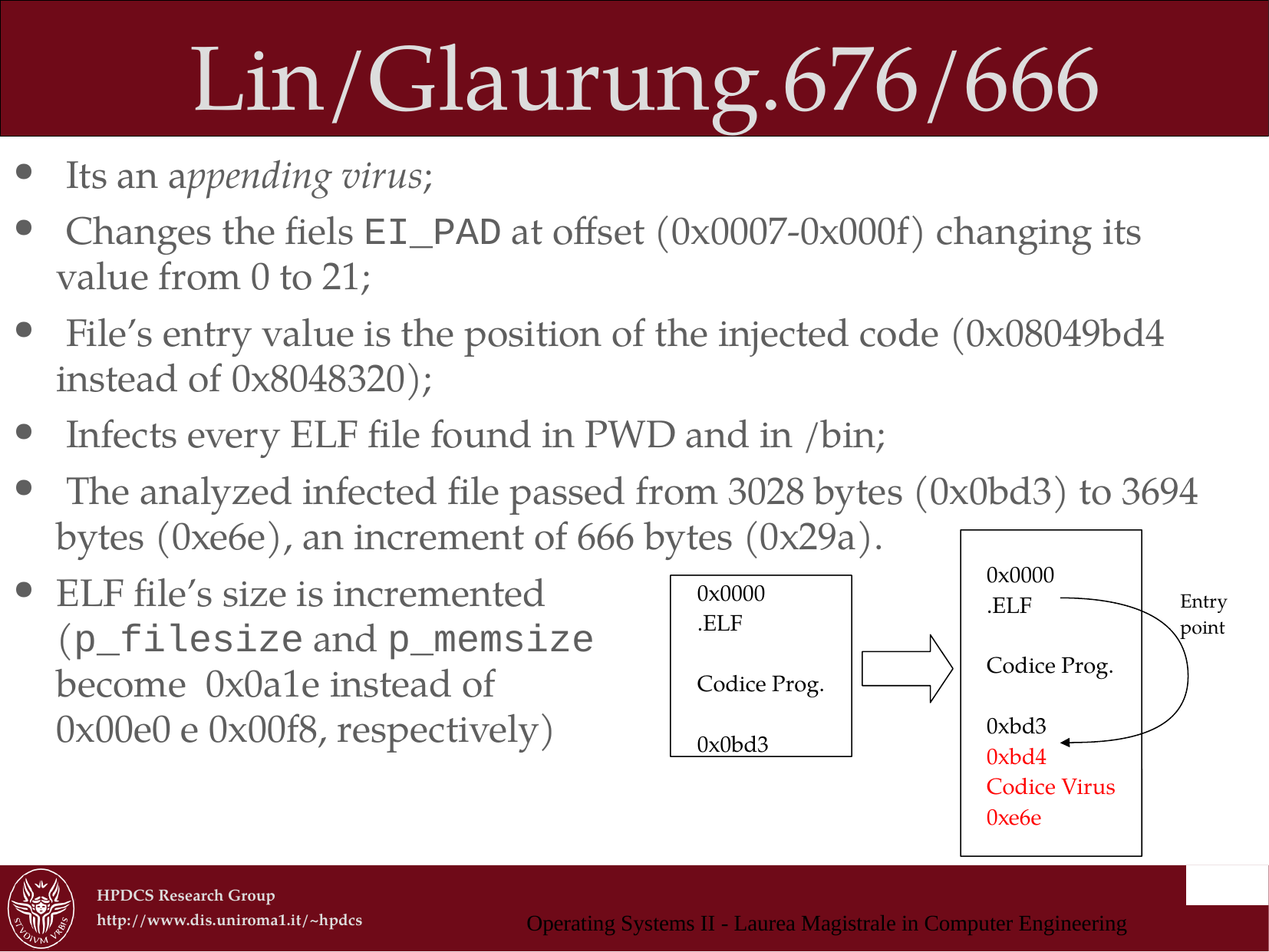

Lin/Glaurung.676/666
 Its an appending virus;
 Changes the fiels EI_PAD at offset (0x0007-0x000f) changing its value from 0 to 21;
 File’s entry value is the position of the injected code (0x08049bd4 instead of 0x8048320);
 Infects every ELF file found in PWD and in /bin;
 The analyzed infected file passed from 3028 bytes (0x0bd3) to 3694 bytes (0xe6e), an increment of 666 bytes (0x29a).
ELF file’s size is incremented
(p_filesize and p_memsize
become  0x0a1e instead of
0x00e0 e 0x00f8, respectively)
0x0000
.ELF

Codice Prog.

0xbd3
0xbd4
Codice Virus
0xe6e
0x0000
.ELF

Codice Prog.

0x0bd3
Entry point

Operating Systems II - Laurea Magistrale in Computer Engineering